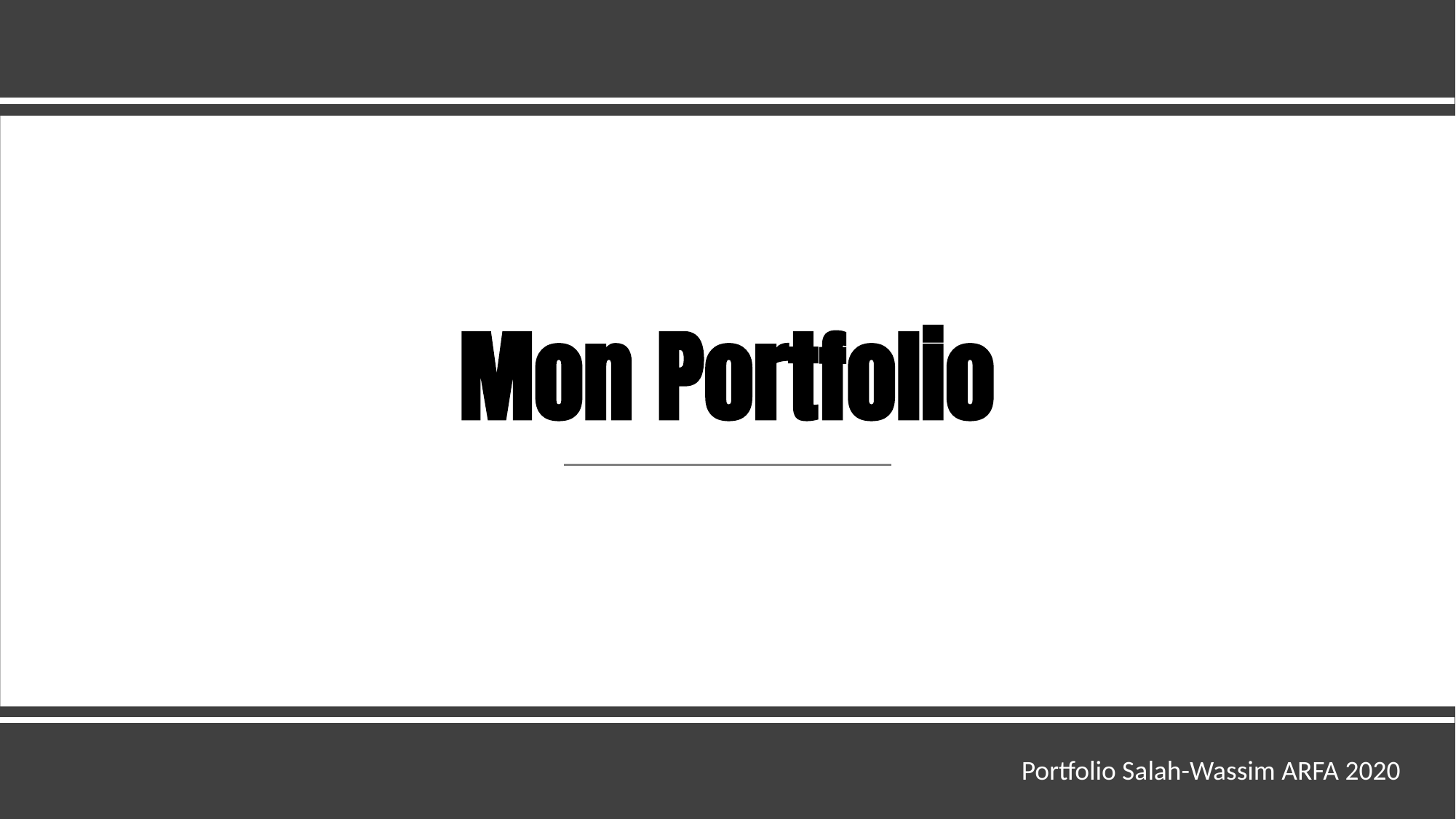

# Mon Portfolio
Portfolio Salah-Wassim ARFA 2020